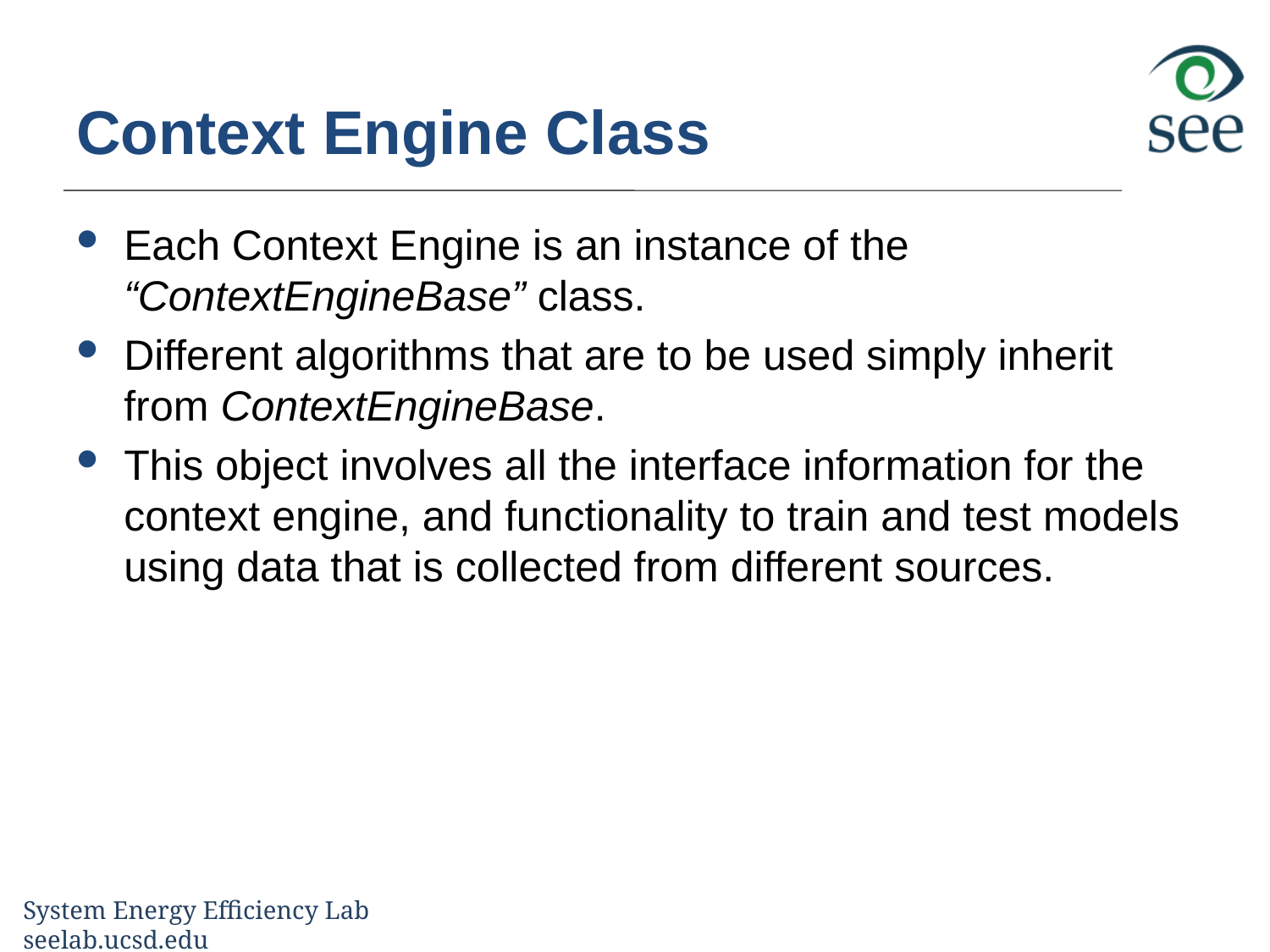

# Context Engine Class
Each Context Engine is an instance of the “ContextEngineBase” class.
Different algorithms that are to be used simply inherit from ContextEngineBase.
This object involves all the interface information for the context engine, and functionality to train and test models using data that is collected from different sources.